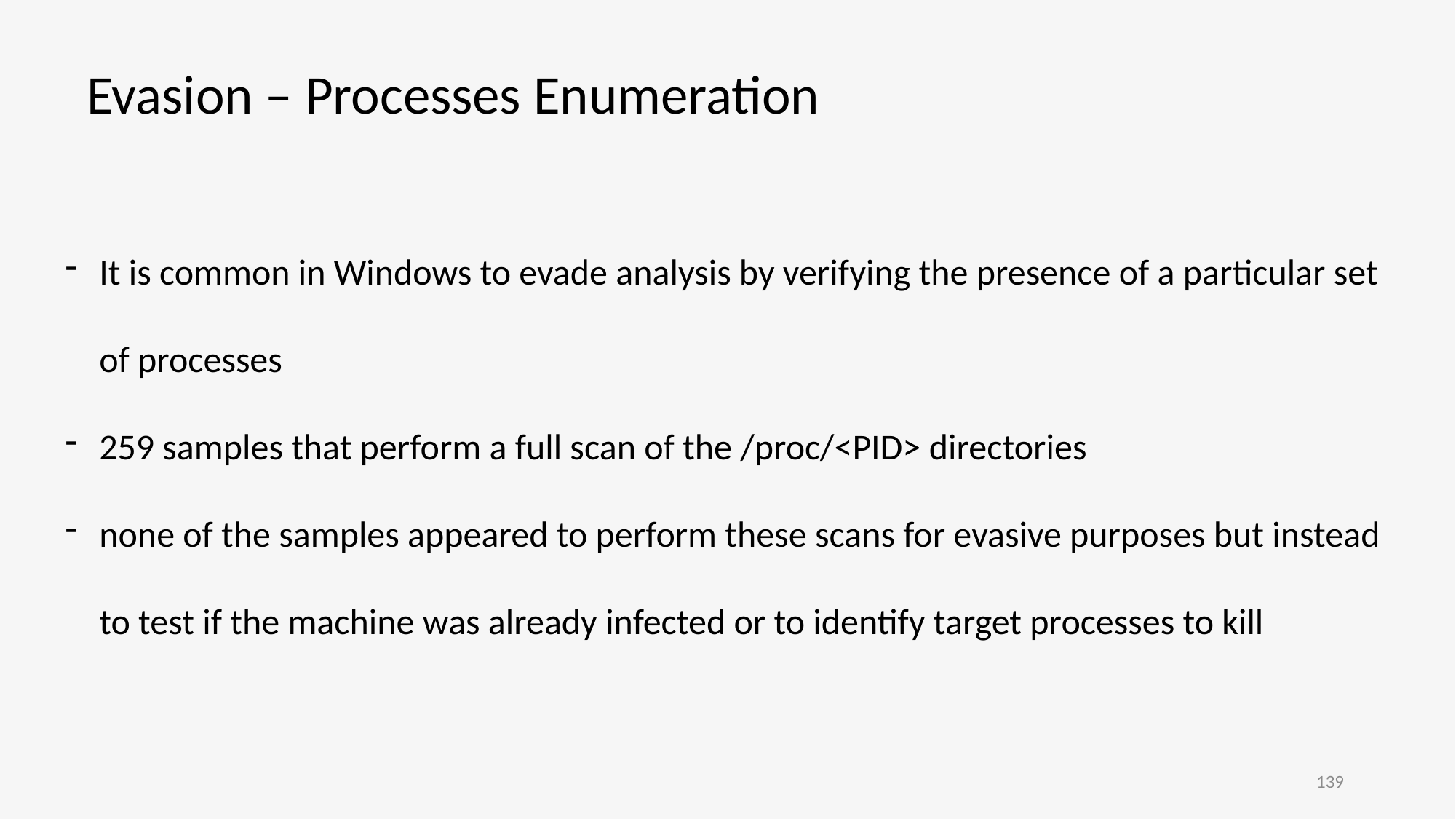

# Evasion – Processes Enumeration
It is common in Windows to evade analysis by verifying the presence of a particular set of processes
259 samples that perform a full scan of the /proc/<PID> directories
none of the samples appeared to perform these scans for evasive purposes but instead to test if the machine was already infected or to identify target processes to kill
139